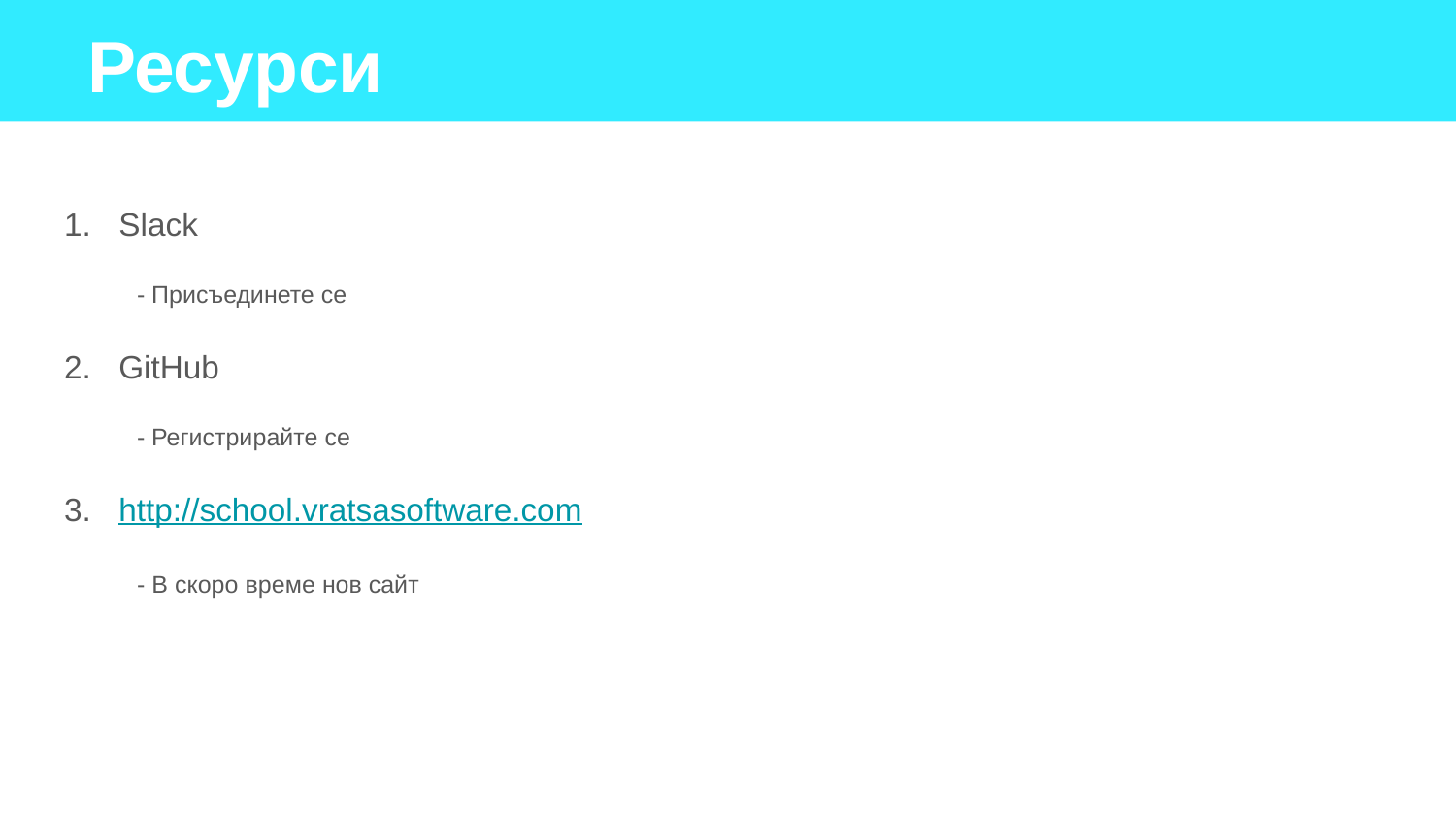

Ресурси
Slack
- Присъединете се
GitHub
- Регистрирайте се
http://school.vratsasoftware.com
- В скоро време нов сайт